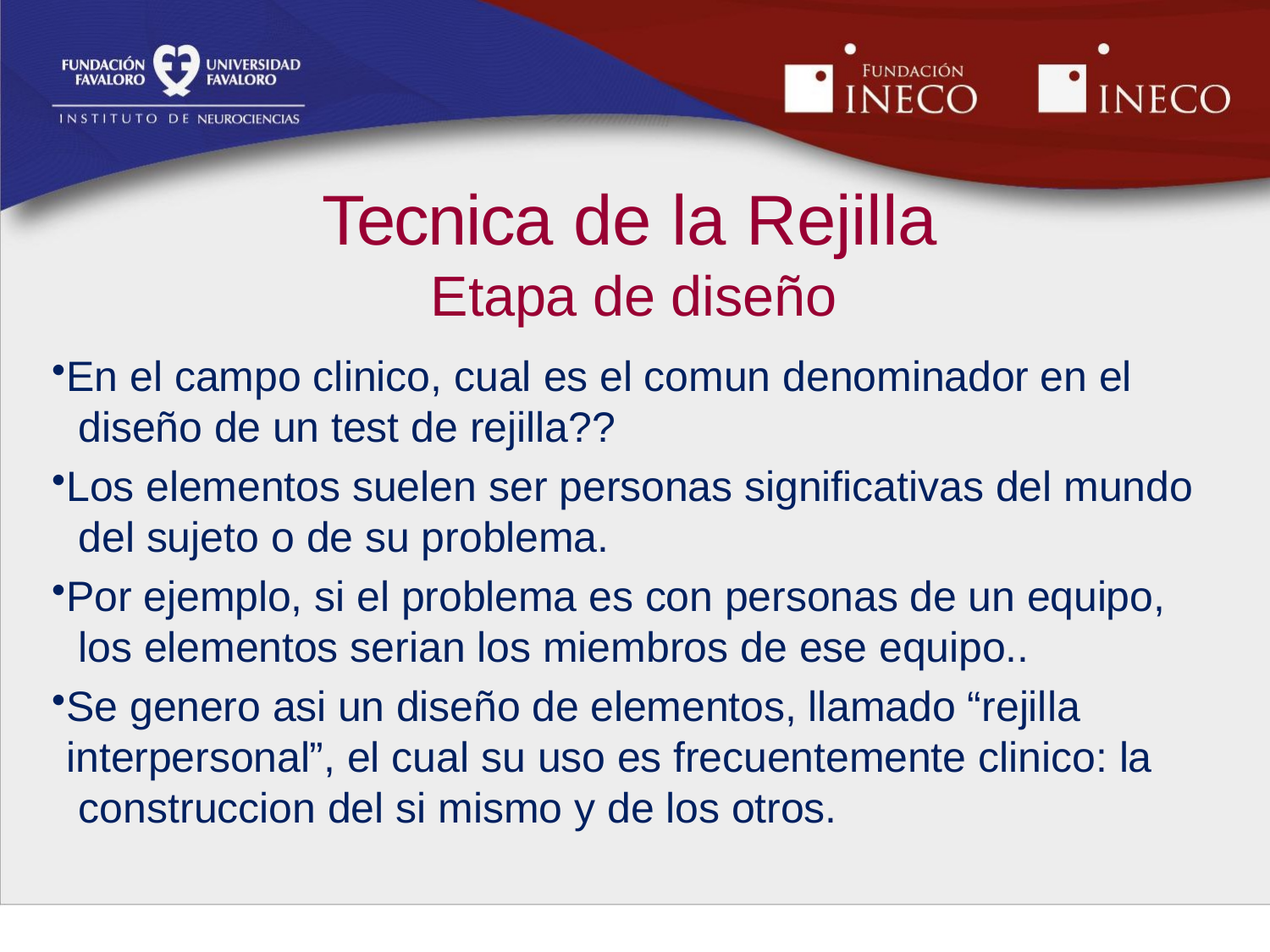

# Tecnica de la Rejilla
Etapa de diseño
En el campo clinico, cual es el comun denominador en el  diseño de un test de rejilla??
Los elementos suelen ser personas significativas del mundo  del sujeto o de su problema.
Por ejemplo, si el problema es con personas de un equipo,  los elementos serian los miembros de ese equipo..
Se genero asi un diseño de elementos, llamado “rejilla  interpersonal”, el cual su uso es frecuentemente clinico: la  construccion del si mismo y de los otros.